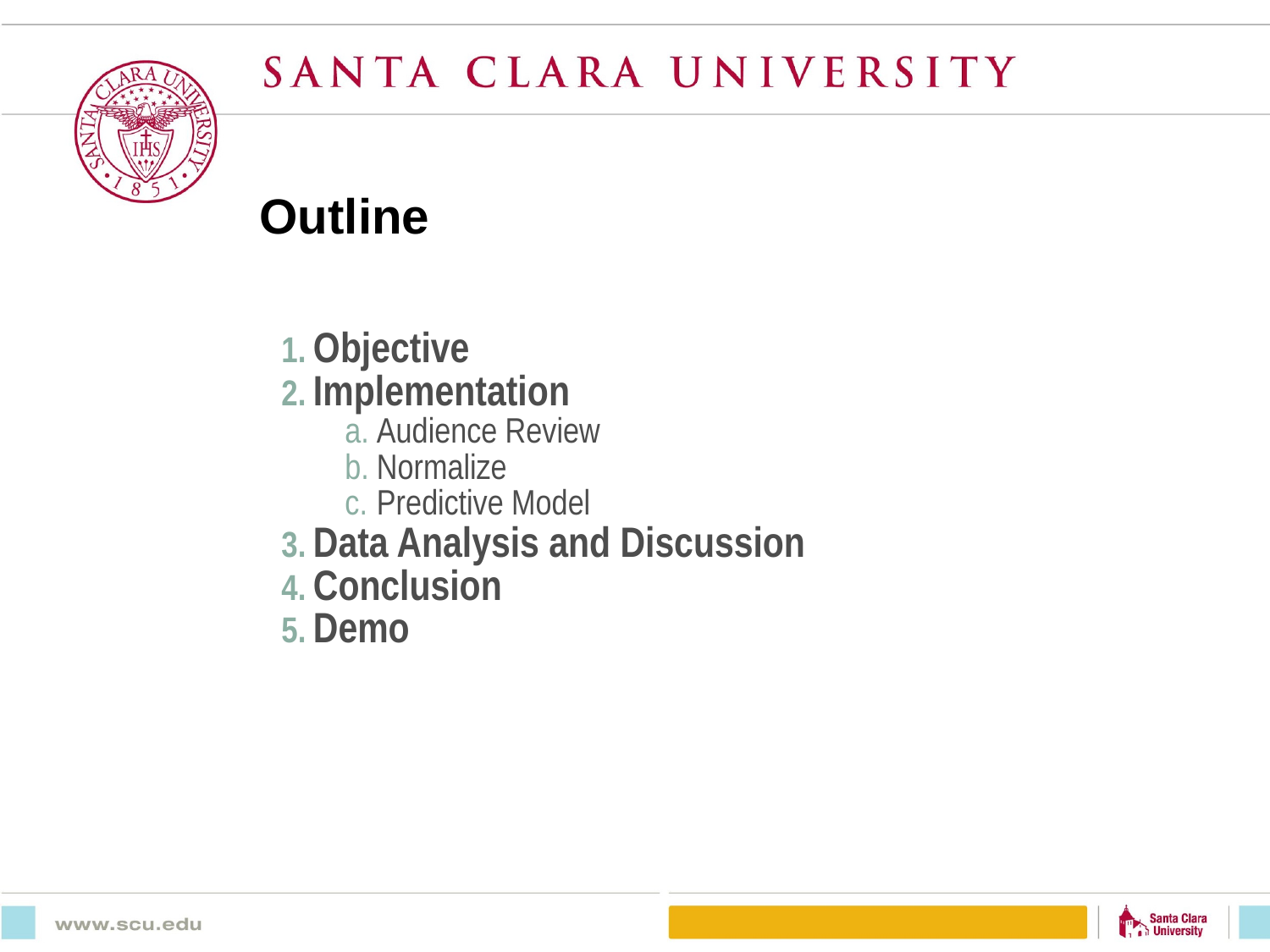

# Outline
Objective
Implementation
Audience Review
Normalize
Predictive Model
Data Analysis and Discussion
Conclusion
Demo